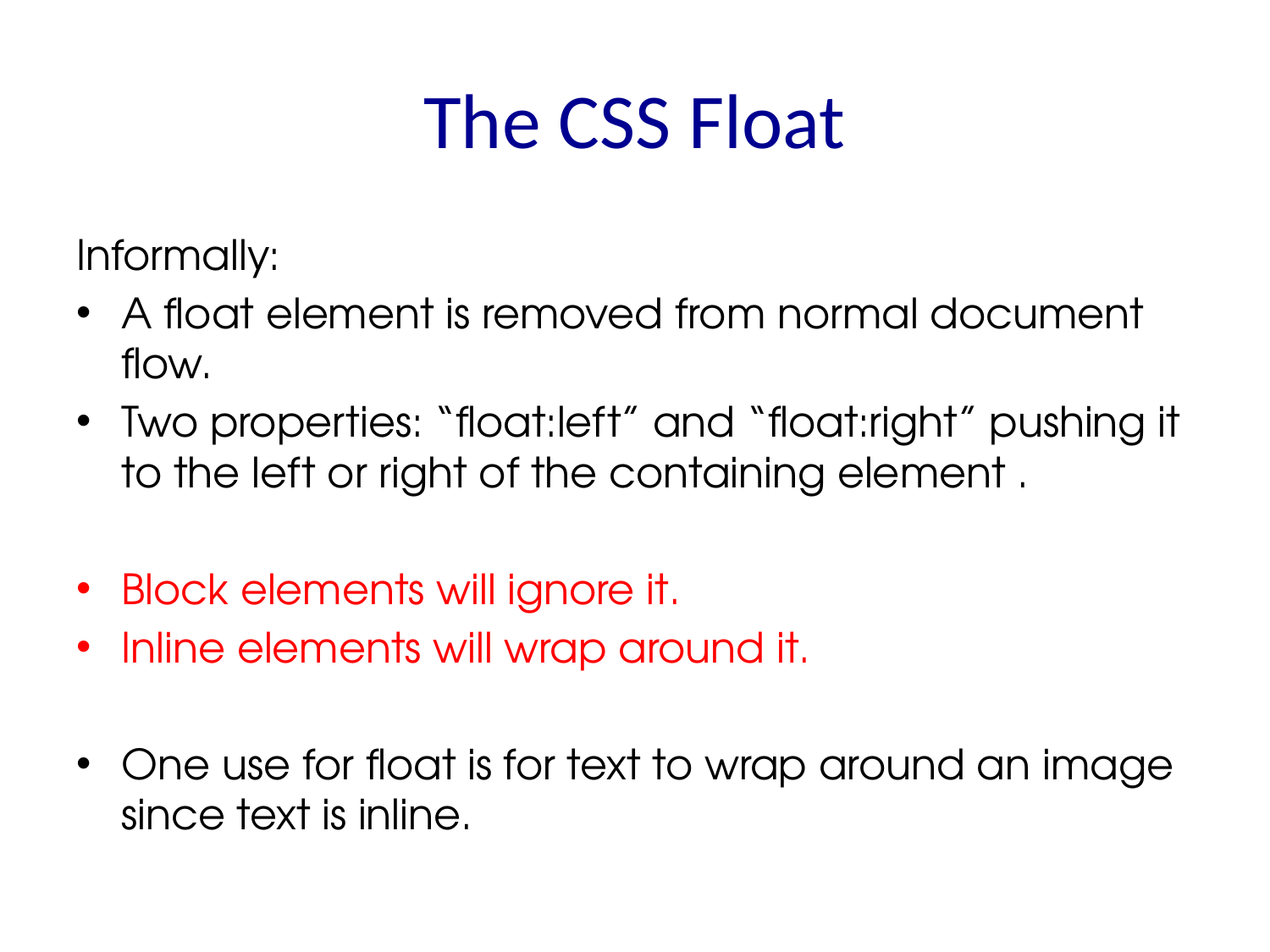

# The CSS Float
Informally:
A float element is removed from normal document flow.
Two properties: “float:left” and “float:right” pushing it to the left or right of the containing element .

Block elements will ignore it.
Inline elements will wrap around it.

One use for float is for text to wrap around an image since text is inline.